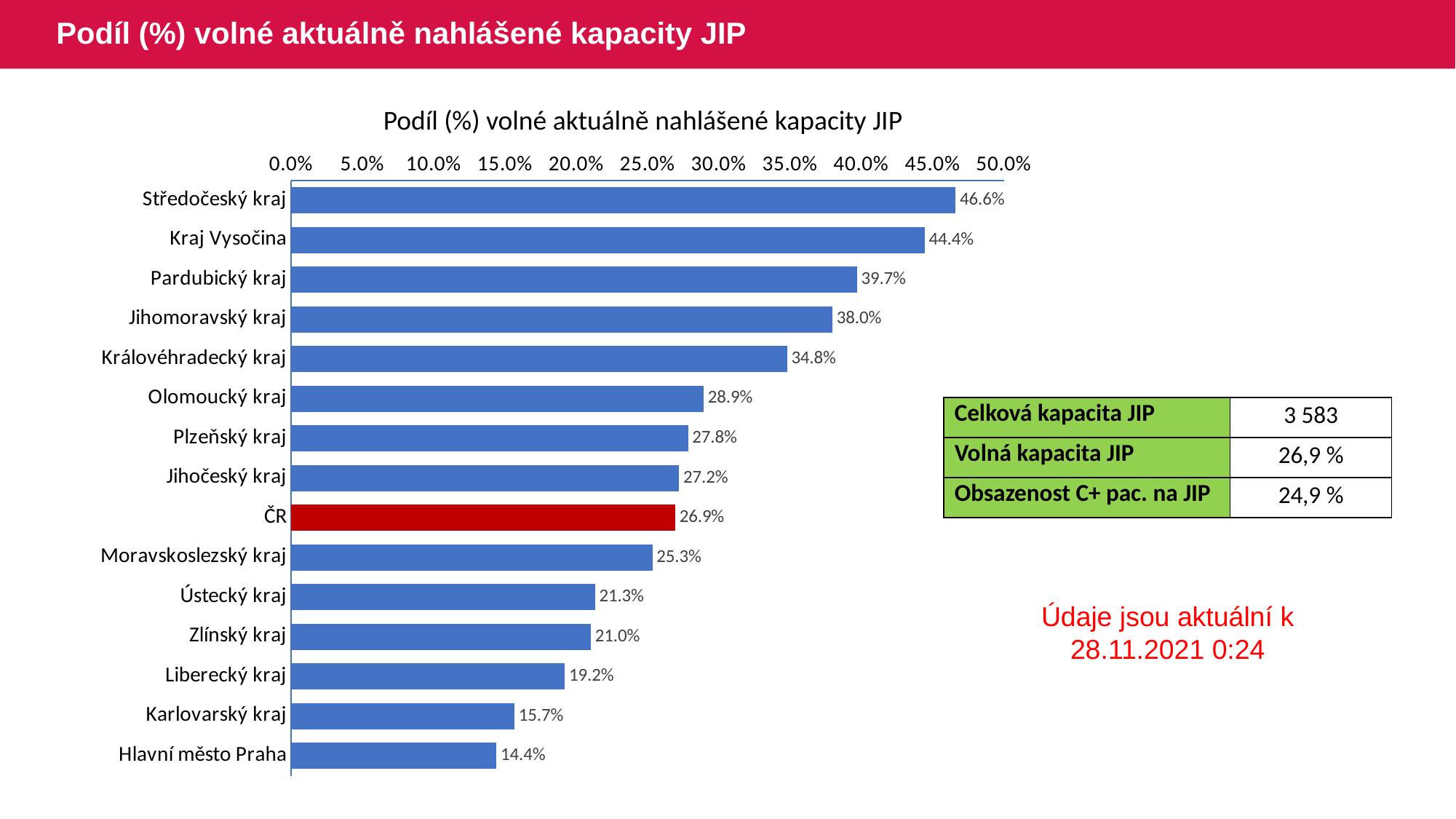

# Podíl (%) volné aktuálně nahlášené kapacity JIP
Podíl (%) volné aktuálně nahlášené kapacity JIP

### Chart

| Category |  |
|---|---|
| Středočeský kraj | 0.466101694915 |
| Kraj Vysočina | 0.444444444444 |
| Pardubický kraj | 0.396946564885 |
| Jihomoravský kraj | 0.379746835443 |
| Královéhradecký kraj | 0.347826086956 |
| Olomoucký kraj | 0.289340101522 |
| Plzeňský kraj | 0.278481012658 |
| Jihočeský kraj | 0.272108843537 |
| ČR | 0.269424259362 |
| Moravskoslezský kraj | 0.253465346534 |
| Ústecký kraj | 0.213178294573 |
| Zlínský kraj | 0.210227272727 |
| Liberecký kraj | 0.191919191919 |
| Karlovarský kraj | 0.156626506024 |
| Hlavní město Praha | 0.143949044585 |
| Celková kapacita JIP | 3 583 |
| --- | --- |
| Volná kapacita JIP | 26,9 % |
| Obsazenost C+ pac. na JIP | 24,9 % |
Údaje jsou aktuální k 28.11.2021 0:24